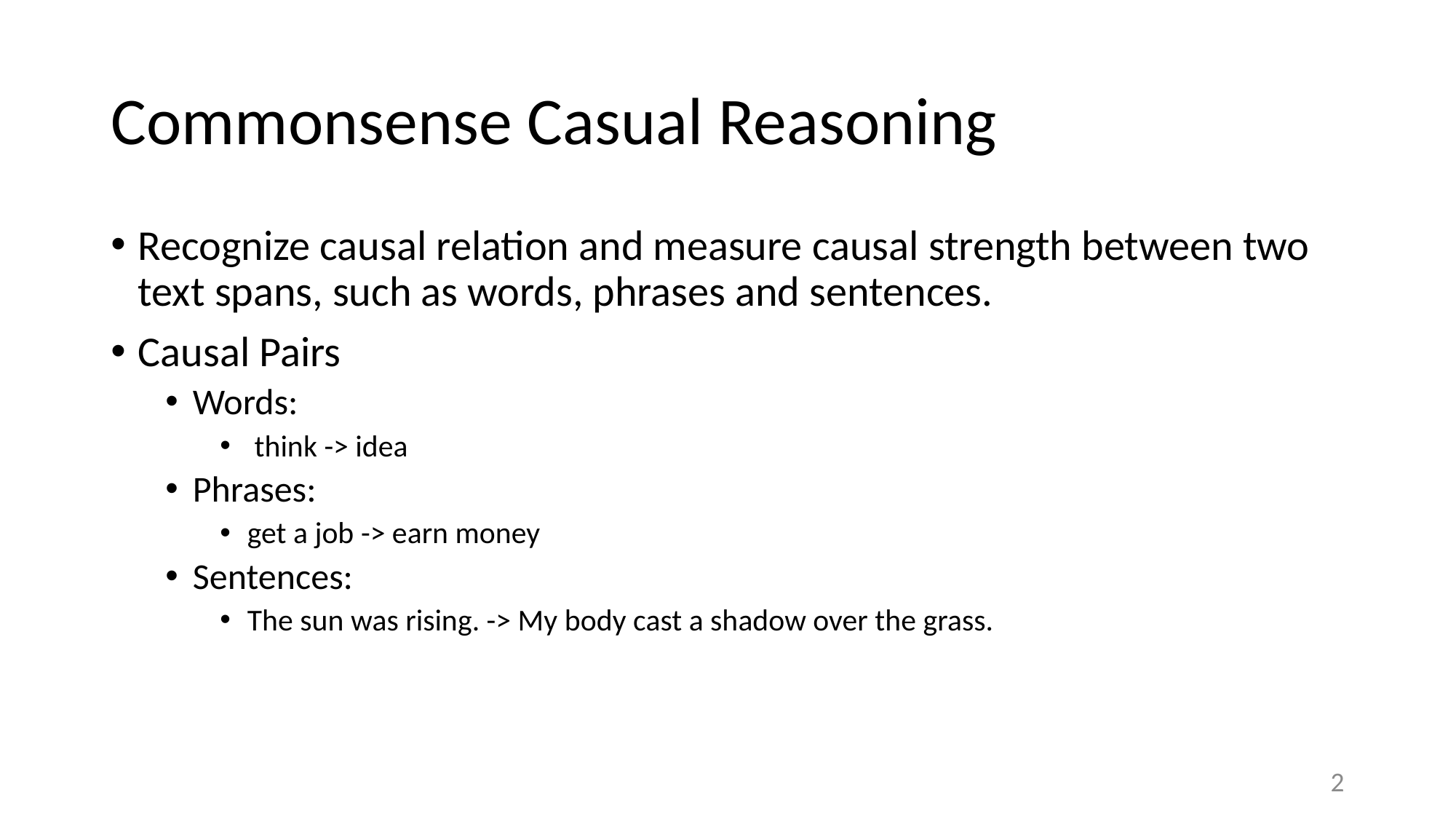

# Commonsense Casual Reasoning
Recognize causal relation and measure causal strength between two text spans, such as words, phrases and sentences.
Causal Pairs
Words:
 think -> idea
Phrases:
get a job -> earn money
Sentences:
The sun was rising. -> My body cast a shadow over the grass.

2